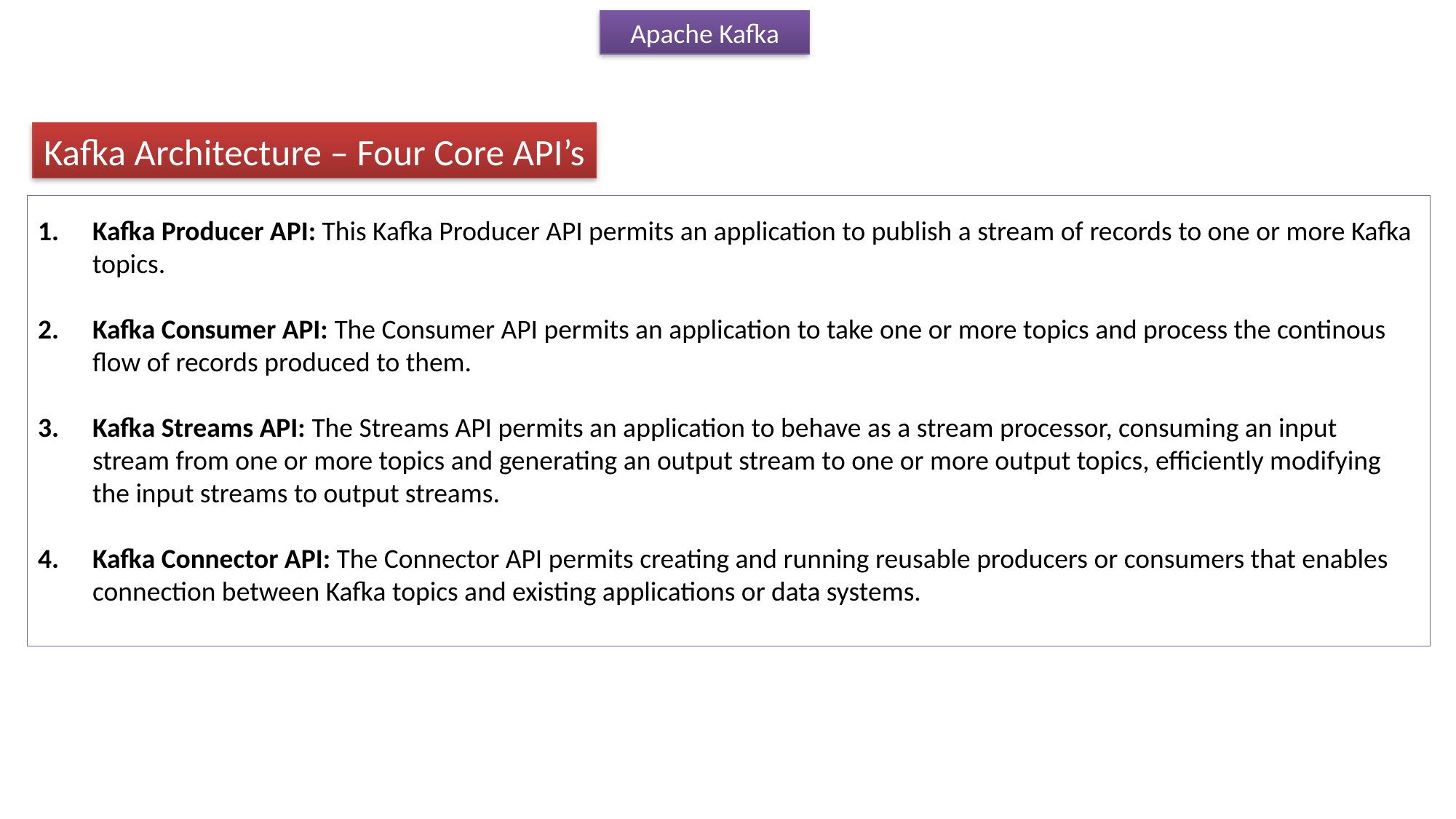

Apache Kafka

Kafka Architecture – Four Core API’s
Kafka Producer API: This Kafka Producer API permits an application to publish a stream of records to one or more Kafka topics.
Kafka Consumer API: The Consumer API permits an application to take one or more topics and process the continous flow of records produced to them.

Kafka Streams API: The Streams API permits an application to behave as a stream processor, consuming an input stream from one or more topics and generating an output stream to one or more output topics, efficiently modifying the input streams to output streams.
Kafka Connector API: The Connector API permits creating and running reusable producers or consumers that enables connection between Kafka topics and existing applications or data systems.